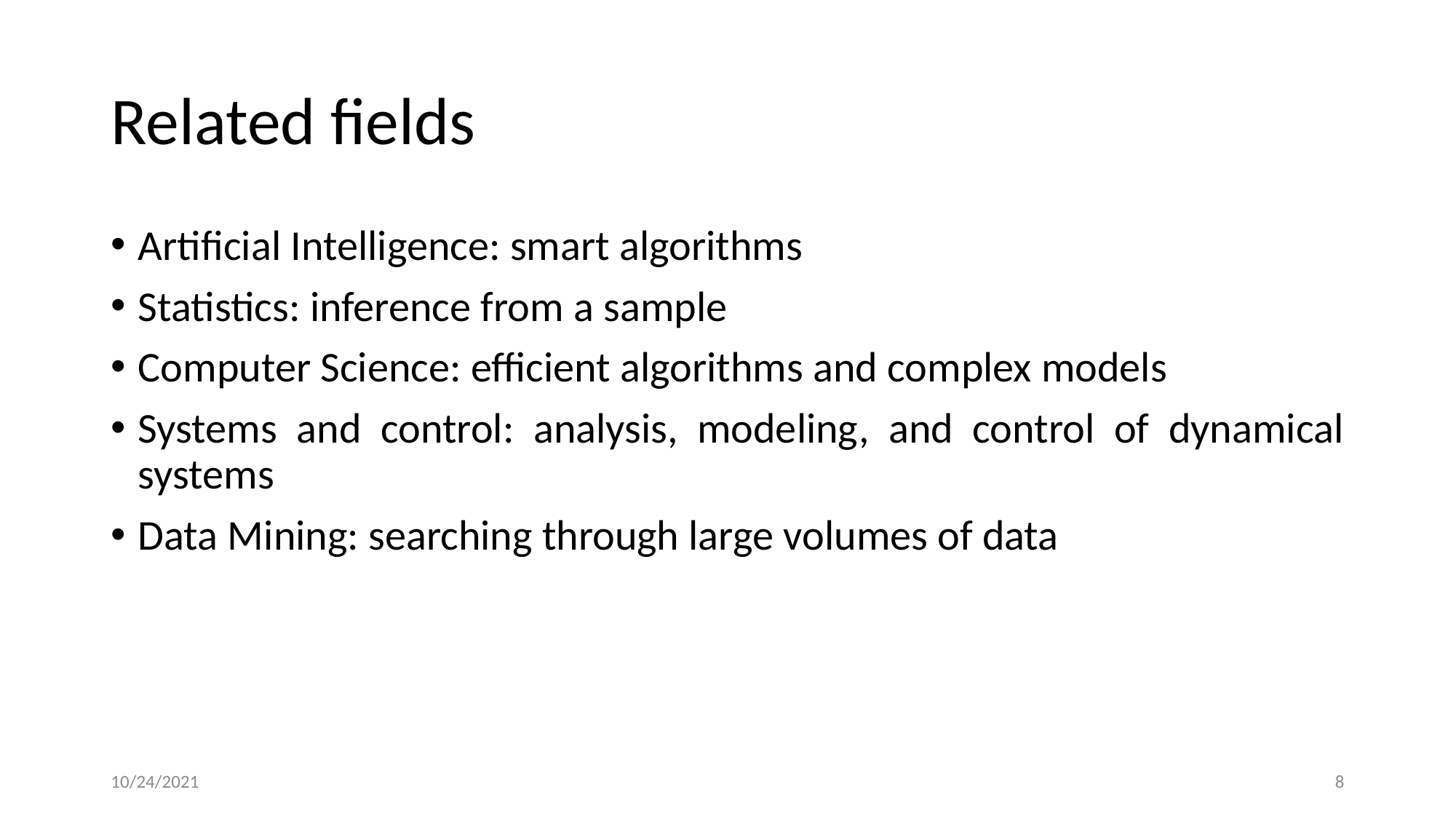

# Related fields
Artificial Intelligence: smart algorithms
Statistics: inference from a sample
Computer Science: efficient algorithms and complex models
Systems and control: analysis, modeling, and control of dynamical systems
Data Mining: searching through large volumes of data
10/24/2021
8